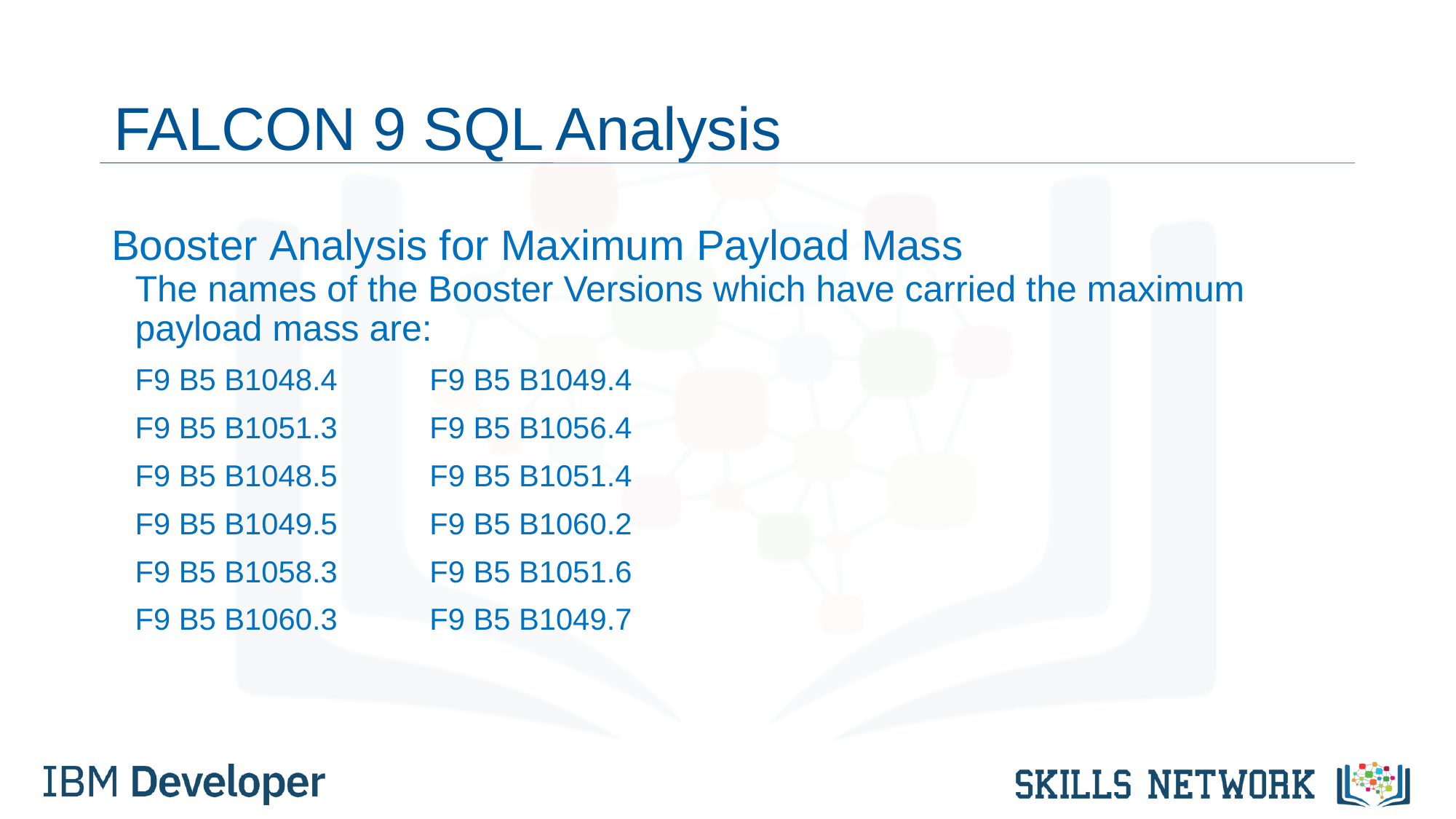

# FALCON 9 SQL Analysis
Booster Analysis for Maximum Payload Mass
The names of the Booster Versions which have carried the maximum payload mass are:
F9 B5 B1048.4           F9 B5 B1049.4
F9 B5 B1051.3           F9 B5 B1056.4
F9 B5 B1048.5           F9 B5 B1051.4
F9 B5 B1049.5           F9 B5 B1060.2
F9 B5 B1058.3           F9 B5 B1051.6
F9 B5 B1060.3           F9 B5 B1049.7